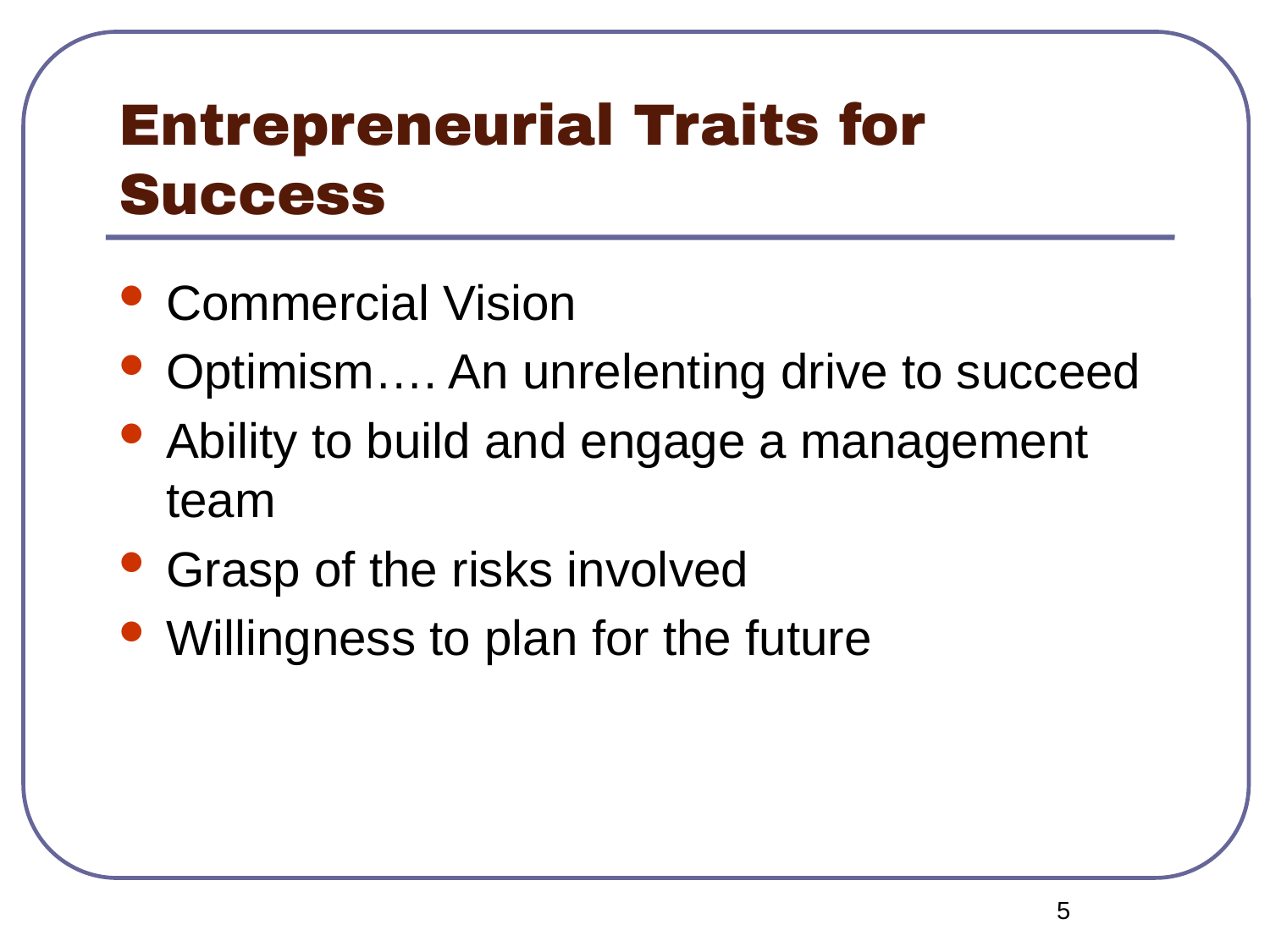

# Entrepreneurial Traits for Success
Commercial Vision
Optimism…. An unrelenting drive to succeed
Ability to build and engage a management team
Grasp of the risks involved
Willingness to plan for the future
5